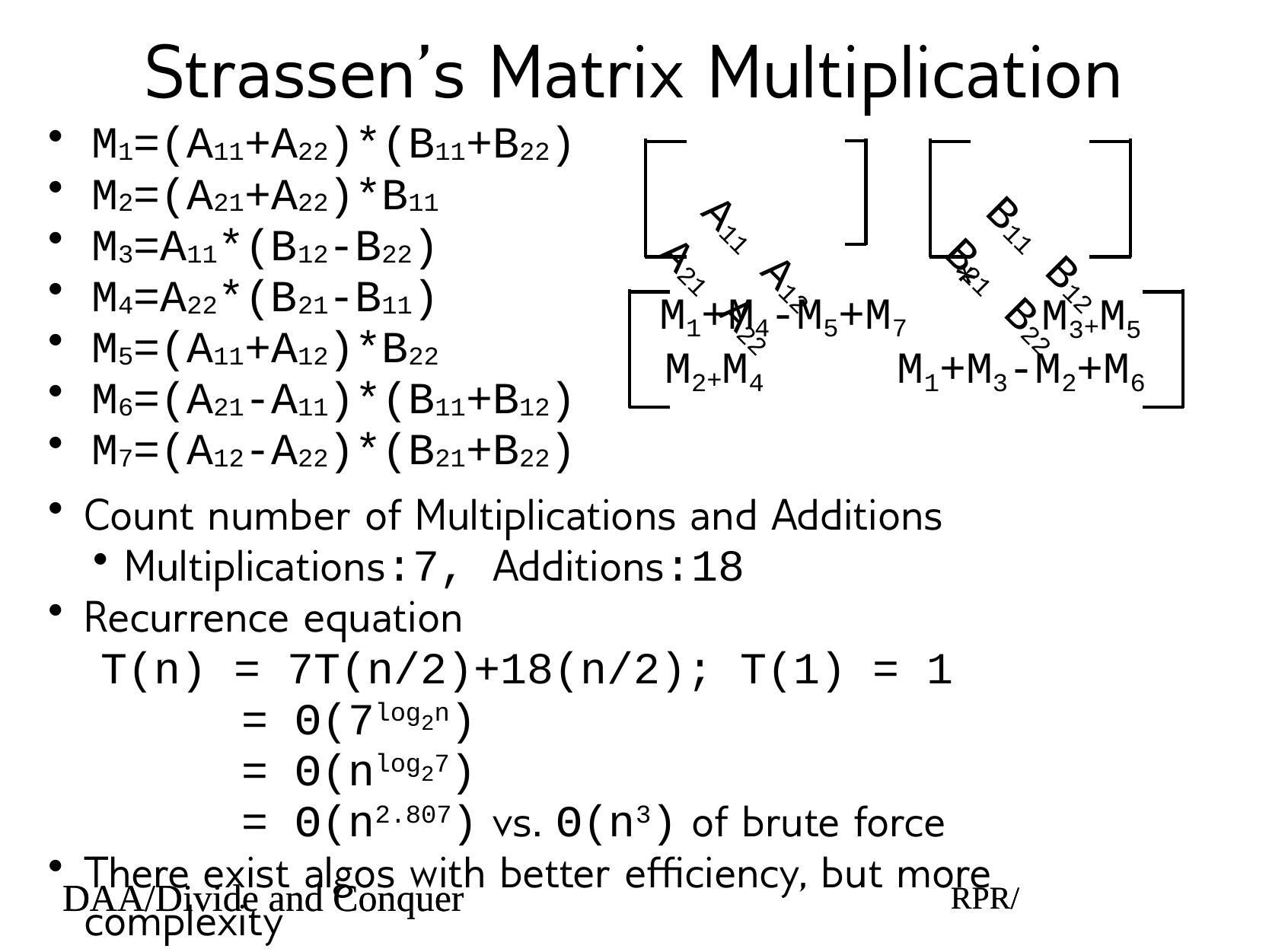

# Strassen’s Matrix Multiplication
M1=(A11+A22)*(B11+B22)
M2=(A21+A22)*B11
M3=A11*(B12-B22)
M4=A22*(B21-B11)
M5=(A11+A12)*B22
M6=(A21-A11)*(B11+B12)
M7=(A12-A22)*(B21+B22)
Count number of Multiplications and Additions
Multiplications:7, Additions:18
Recurrence equation
T(n) = 7T(n/2)+18(n/2); T(1) = 1
 = Θ(7log2n)
 = Θ(nlog27)
 = Θ(n2.807) vs. Θ(n3) of brute force
There exist algos with better efficiency, but more complexity

A11 A12
A21 A22

B11 B12
B21 B22
*
M1+M4-M5+M7
M3+M5
M2+M4
M1+M3-M2+M6

DAA/Divide and Conquer
RPR/
16